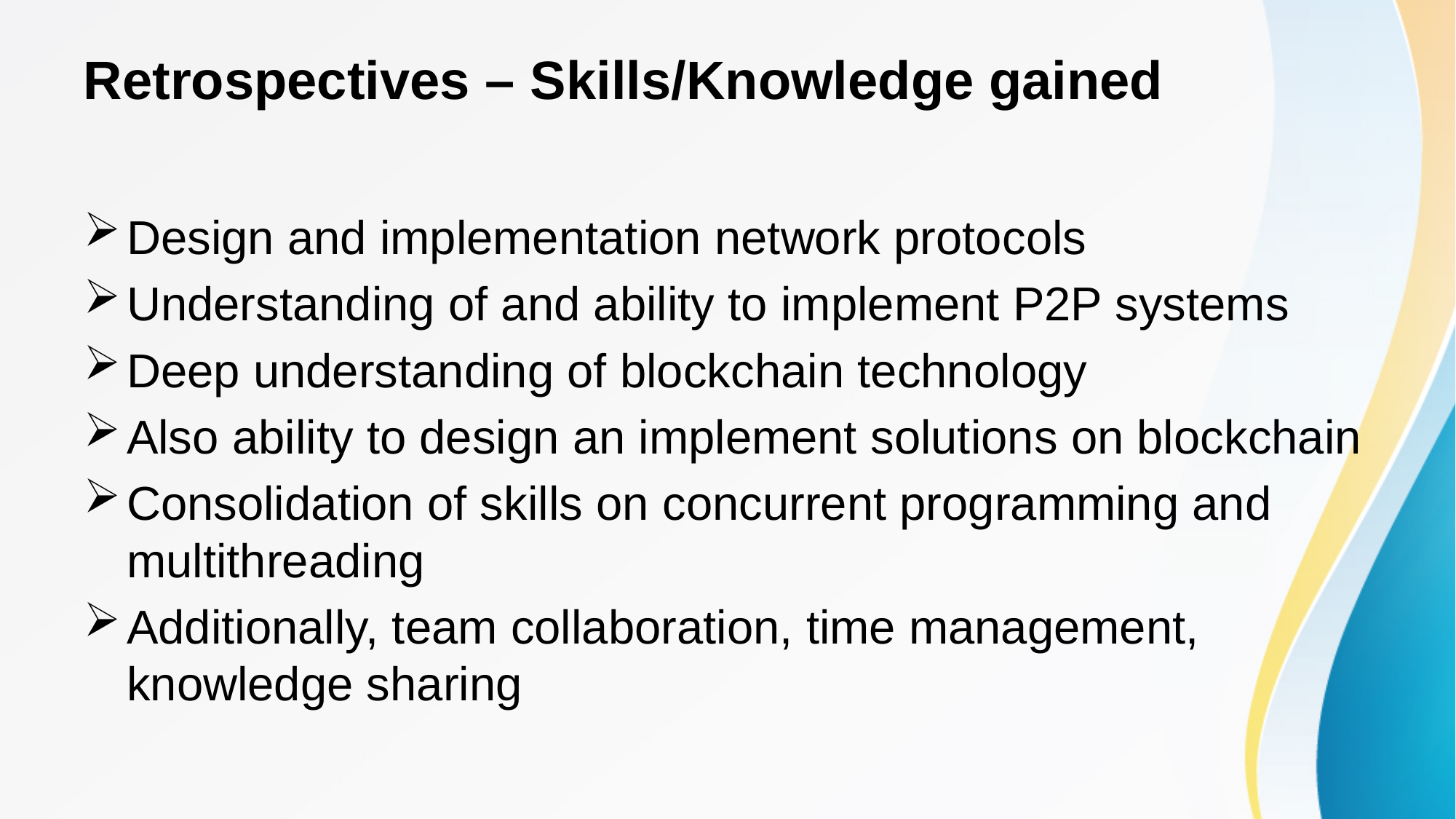

# Retrospectives – Skills/Knowledge gained
Design and implementation network protocols
Understanding of and ability to implement P2P systems
Deep understanding of blockchain technology
Also ability to design an implement solutions on blockchain
Consolidation of skills on concurrent programming and multithreading
Additionally, team collaboration, time management, knowledge sharing